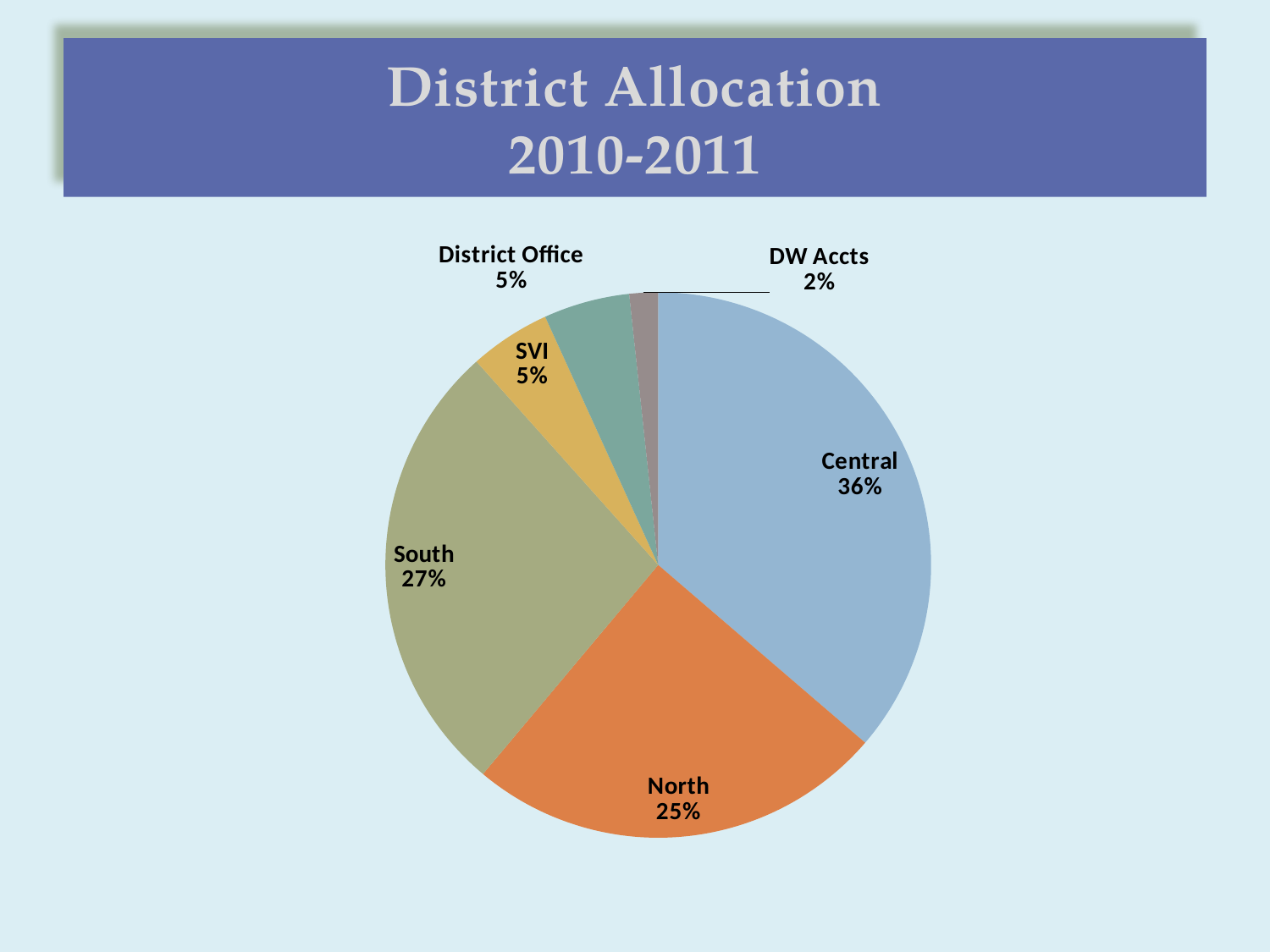

# District Allocation 2010-2011

### Chart

| Category |  |
|---|---|
| Central | 0.3630000000000003 |
| North | 0.24800000000000041 |
| South | 0.273 |
| SVI | 0.048000000000000084 |
| District Office | 0.051000000000000004 |
| DW Accts | 0.017000000000000196 |